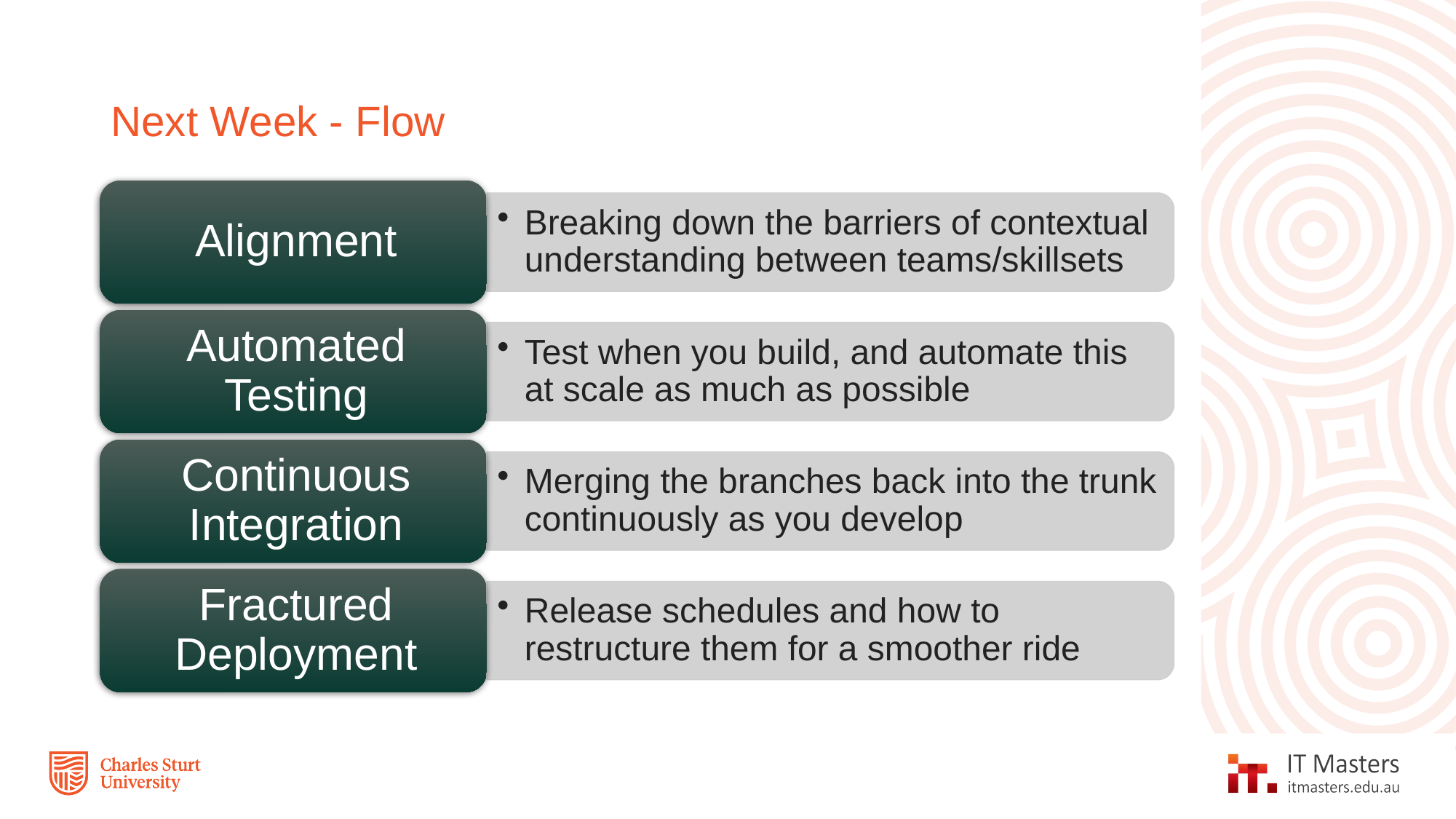

# Next Week - Flow
Breaking down the barriers of contextual understanding between teams/skillsets
Alignment
Test when you build, and automate this at scale as much as possible
Automated Testing
Merging the branches back into the trunk continuously as you develop
Continuous Integration
Release schedules and how to restructure them for a smoother ride
Fractured Deployment